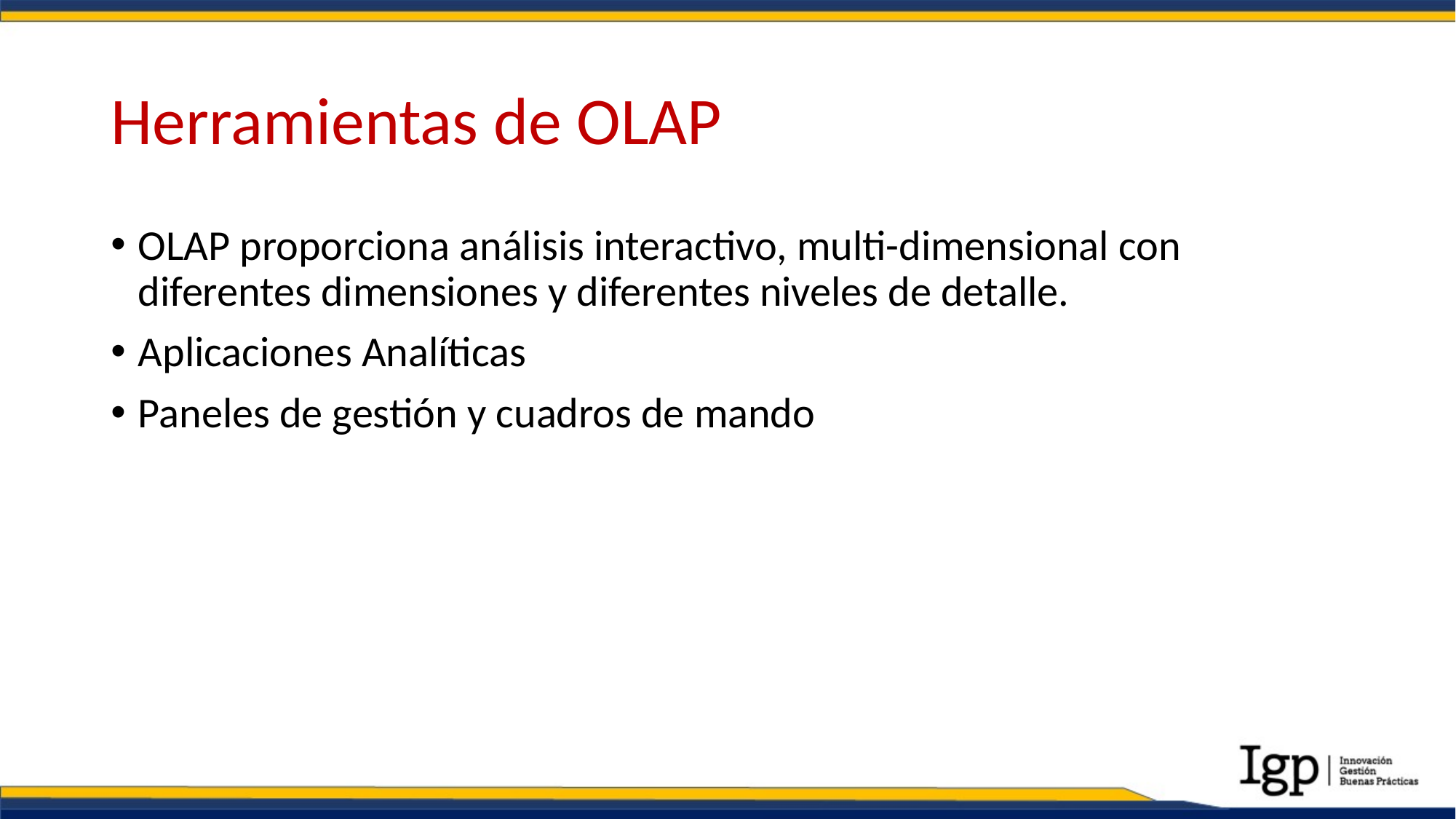

# Herramientas de OLAP
OLAP proporciona análisis interactivo, multi-dimensional con diferentes dimensiones y diferentes niveles de detalle.
Aplicaciones Analíticas
Paneles de gestión y cuadros de mando